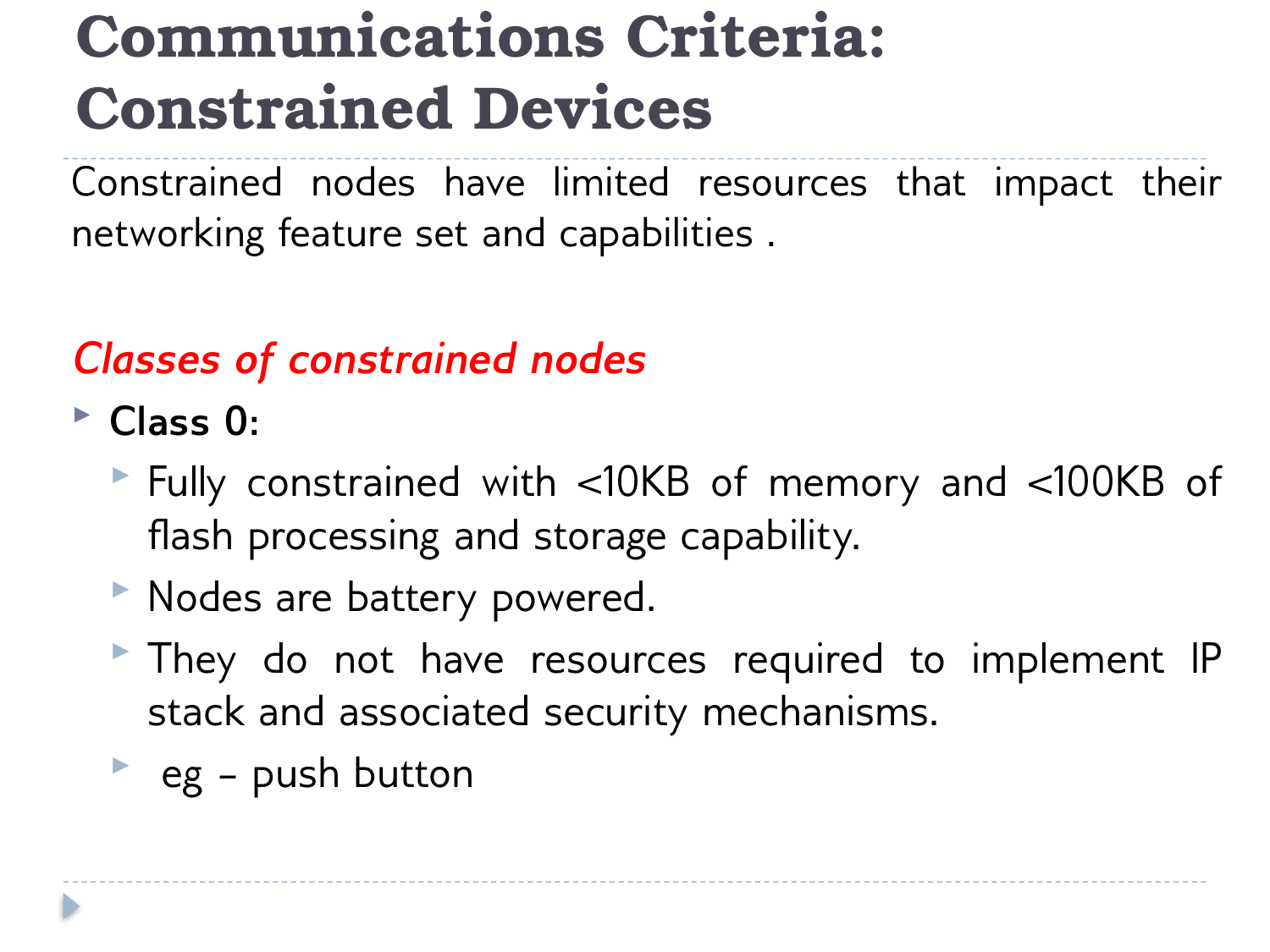

# Communications Criteria: Constrained Devices
Constrained nodes have limited resources that impact their networking feature set and capabilities .

Classes of constrained nodes
Class 0:
Fully constrained with <10KB of memory and <100KB of flash processing and storage capability.
Nodes are battery powered.
They do not have resources required to implement IP stack and associated security mechanisms.
 eg – push button